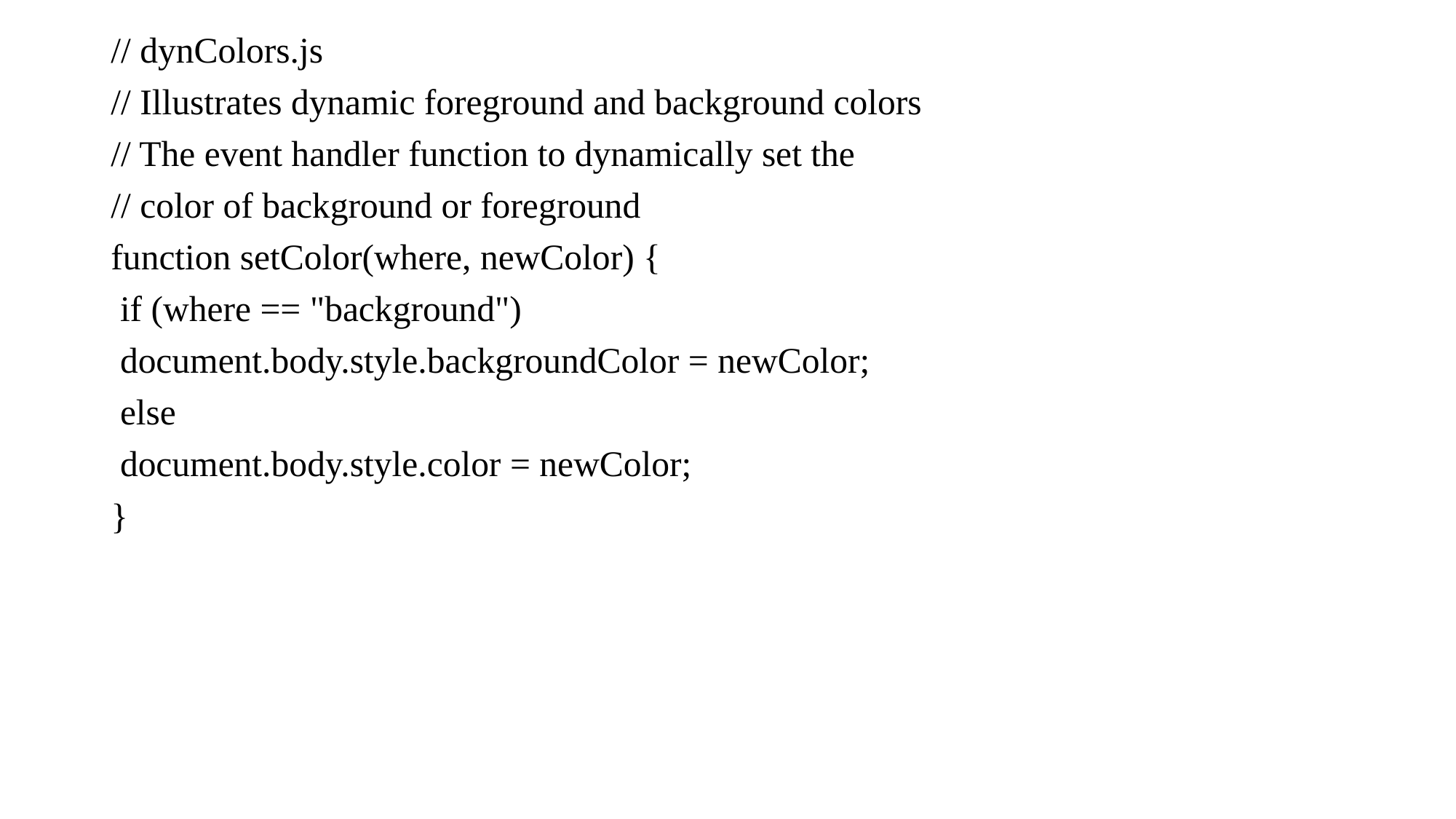

// dynColors.js
// Illustrates dynamic foreground and background colors
// The event handler function to dynamically set the
// color of background or foreground
function setColor(where, newColor) {
 if (where == "background")
 document.body.style.backgroundColor = newColor;
 else
 document.body.style.color = newColor;
}